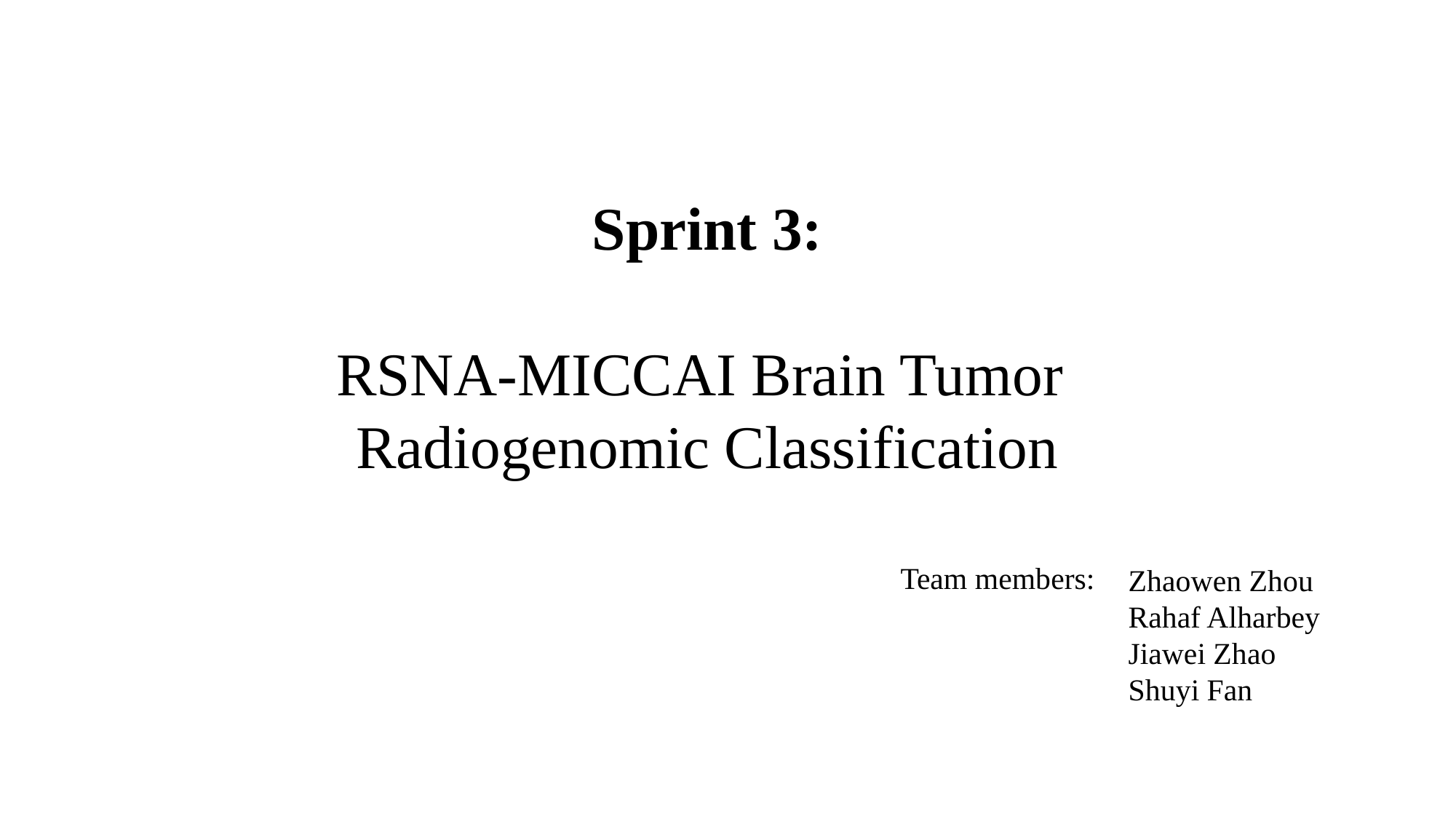

Sprint 3:

RSNA-MICCAI Brain Tumor
Radiogenomic Classification
Team members:

Zhaowen Zhou
Rahaf Alharbey
Jiawei Zhao
Shuyi Fan